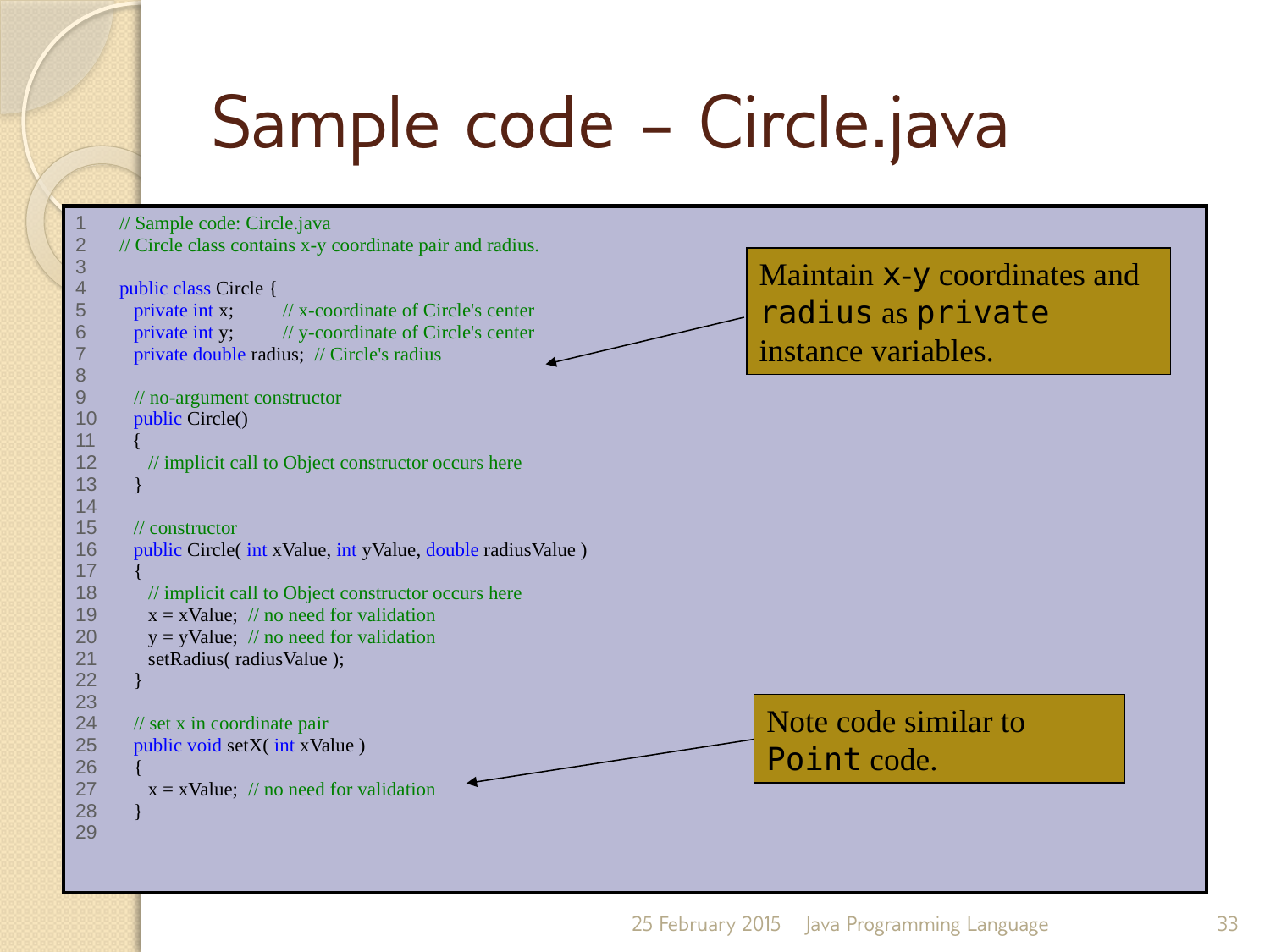

# Sample code – Circle.java
| 1 // Sample code: Circle.java 2 // Circle class contains x-y coordinate pair and radius. 3 4 public class Circle { 5 private int x; // x-coordinate of Circle's center 6 private int y; // y-coordinate of Circle's center 7 private double radius; // Circle's radius 8 9 // no-argument constructor 10 public Circle() 11 { 12 // implicit call to Object constructor occurs here 13 } 14 15 // constructor 16 public Circle( int xValue, int yValue, double radiusValue ) 17 { 18 // implicit call to Object constructor occurs here 19 x = xValue; // no need for validation 20 y = yValue; // no need for validation 21 setRadius( radiusValue ); 22 } 23 24 // set x in coordinate pair 25 public void setX( int xValue ) 26 { 27 x = xValue; // no need for validation 28 } 29 |
| --- |
Maintain x-y coordinates and radius as private instance variables.

Note code similar to Point code.

25 February 2015
Java Programming Language
33